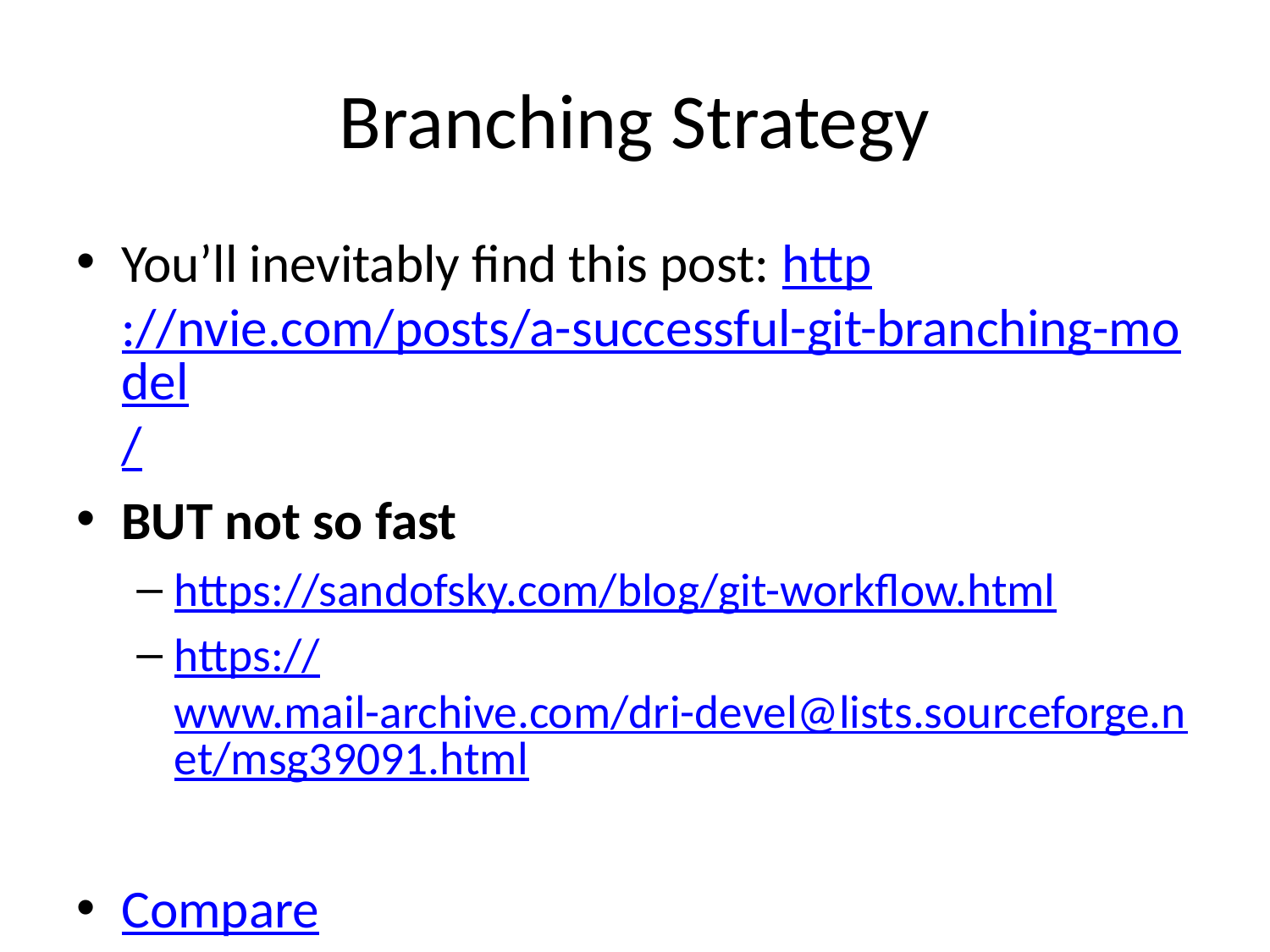

# Branching Strategy
You’ll inevitably find this post: http://nvie.com/posts/a-successful-git-branching-model/
BUT not so fast
https://sandofsky.com/blog/git-workflow.html
https://www.mail-archive.com/dri-devel@lists.sourceforge.net/msg39091.html

Compare